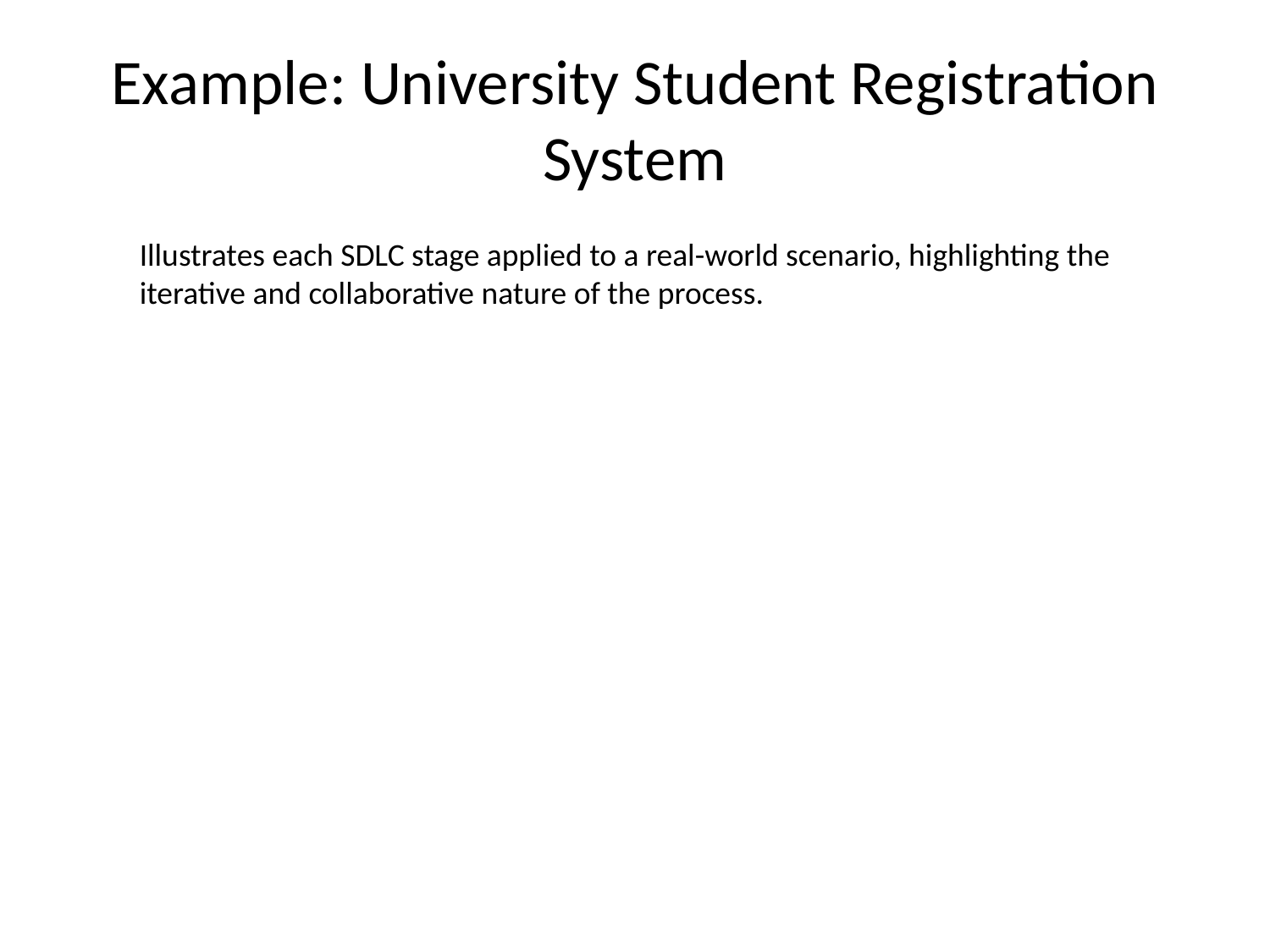

# Example: University Student Registration System

Illustrates each SDLC stage applied to a real-world scenario, highlighting the iterative and collaborative nature of the process.